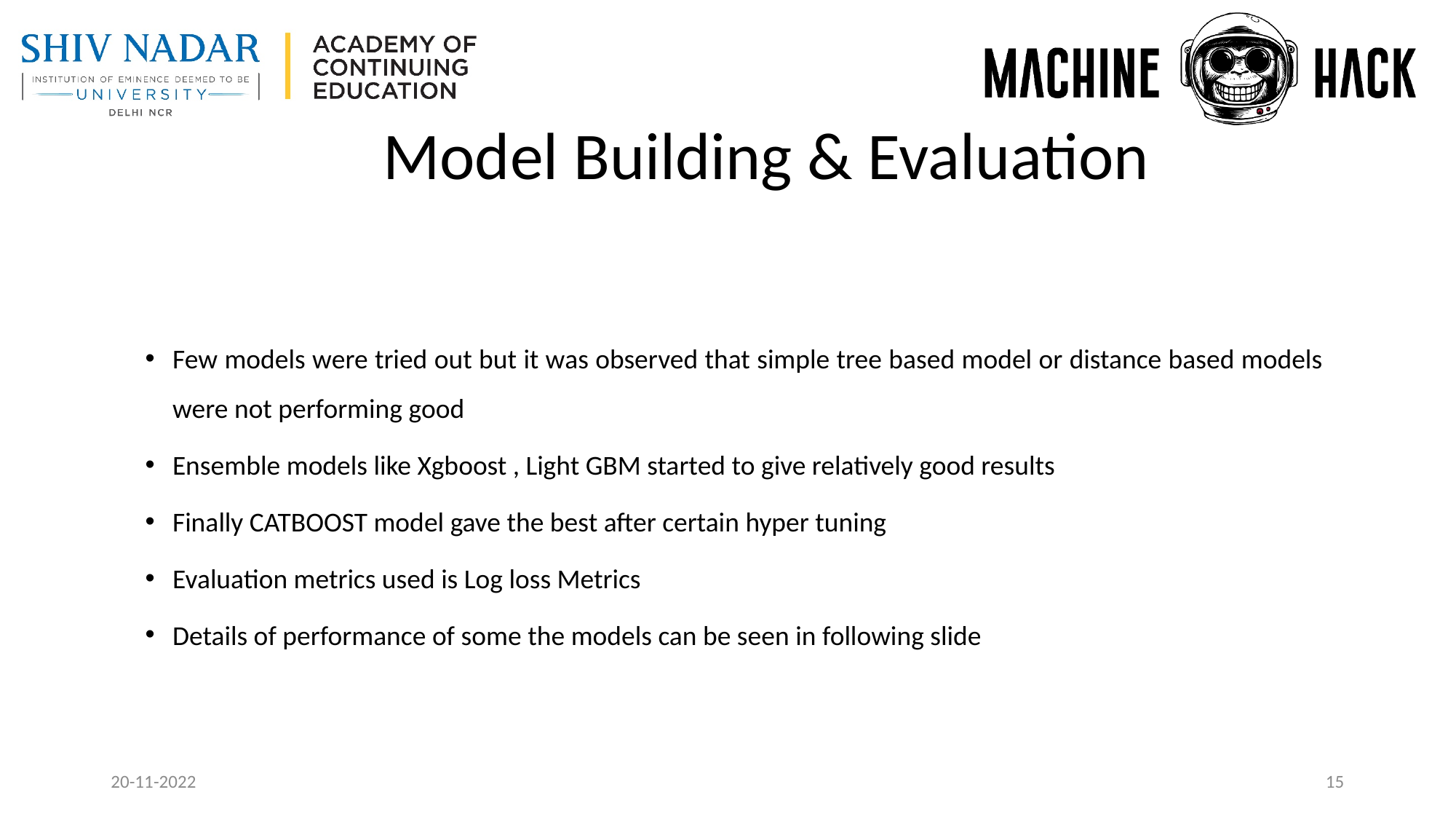

# Model Building & Evaluation

Few models were tried out but it was observed that simple tree based model or distance based models were not performing good
Ensemble models like Xgboost , Light GBM started to give relatively good results
Finally CATBOOST model gave the best after certain hyper tuning
Evaluation metrics used is Log loss Metrics
Details of performance of some the models can be seen in following slide

20-11-2022
15